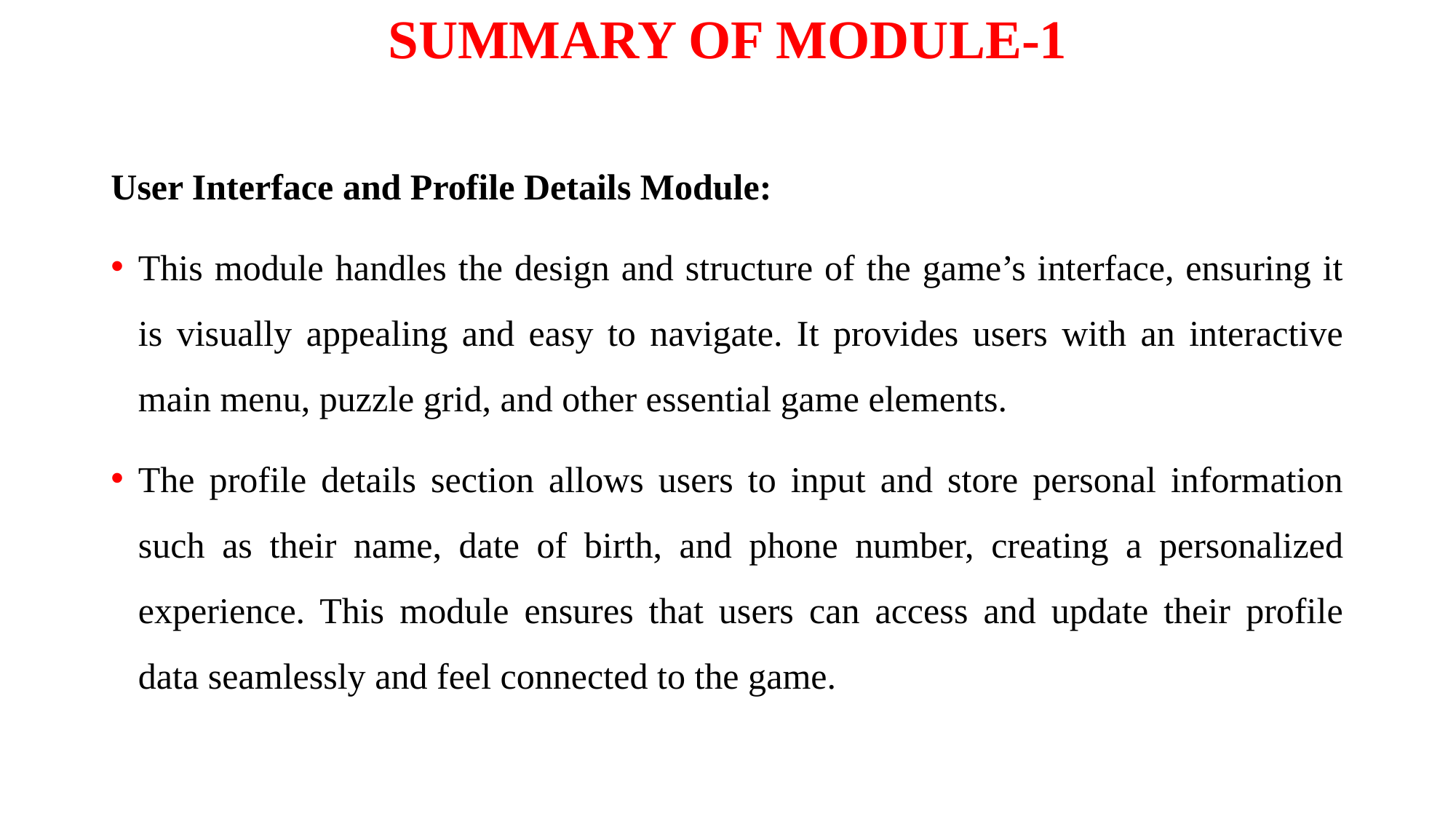

# SUMMARY OF MODULE-1
User Interface and Profile Details Module:
This module handles the design and structure of the game’s interface, ensuring it is visually appealing and easy to navigate. It provides users with an interactive main menu, puzzle grid, and other essential game elements.
The profile details section allows users to input and store personal information such as their name, date of birth, and phone number, creating a personalized experience. This module ensures that users can access and update their profile data seamlessly and feel connected to the game.
11